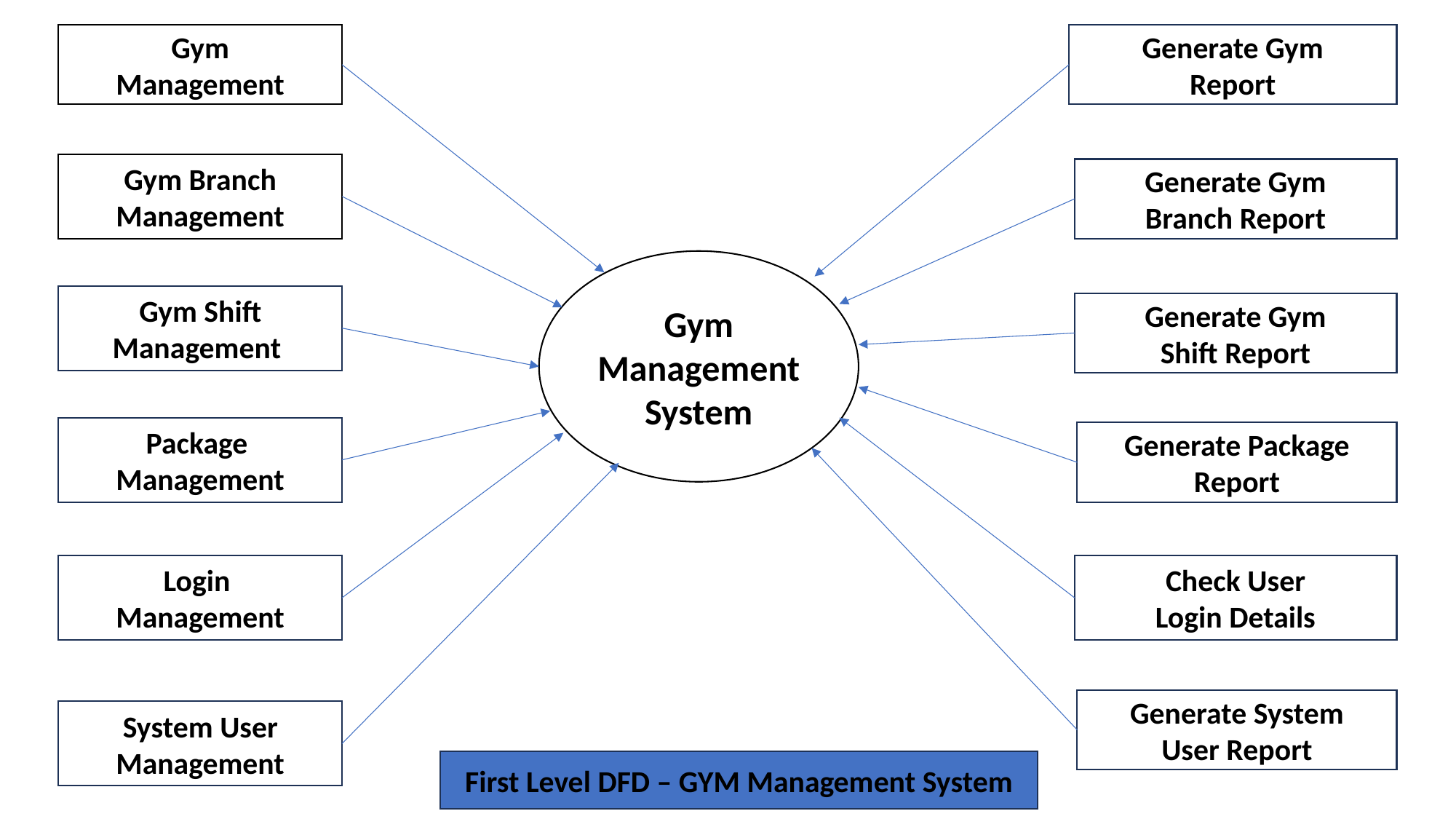

Gym
Management
Generate Gym
Report
Gym Branch Management
Generate Gym
Branch Report
Gym
Management
System
Gym Shift
Management
Generate Gym
Shift Report
Package
Management
Generate Package
Report
Login
Management
Check User
Login Details
Generate System
User Report
System User
Management

First Level DFD – GYM Management System